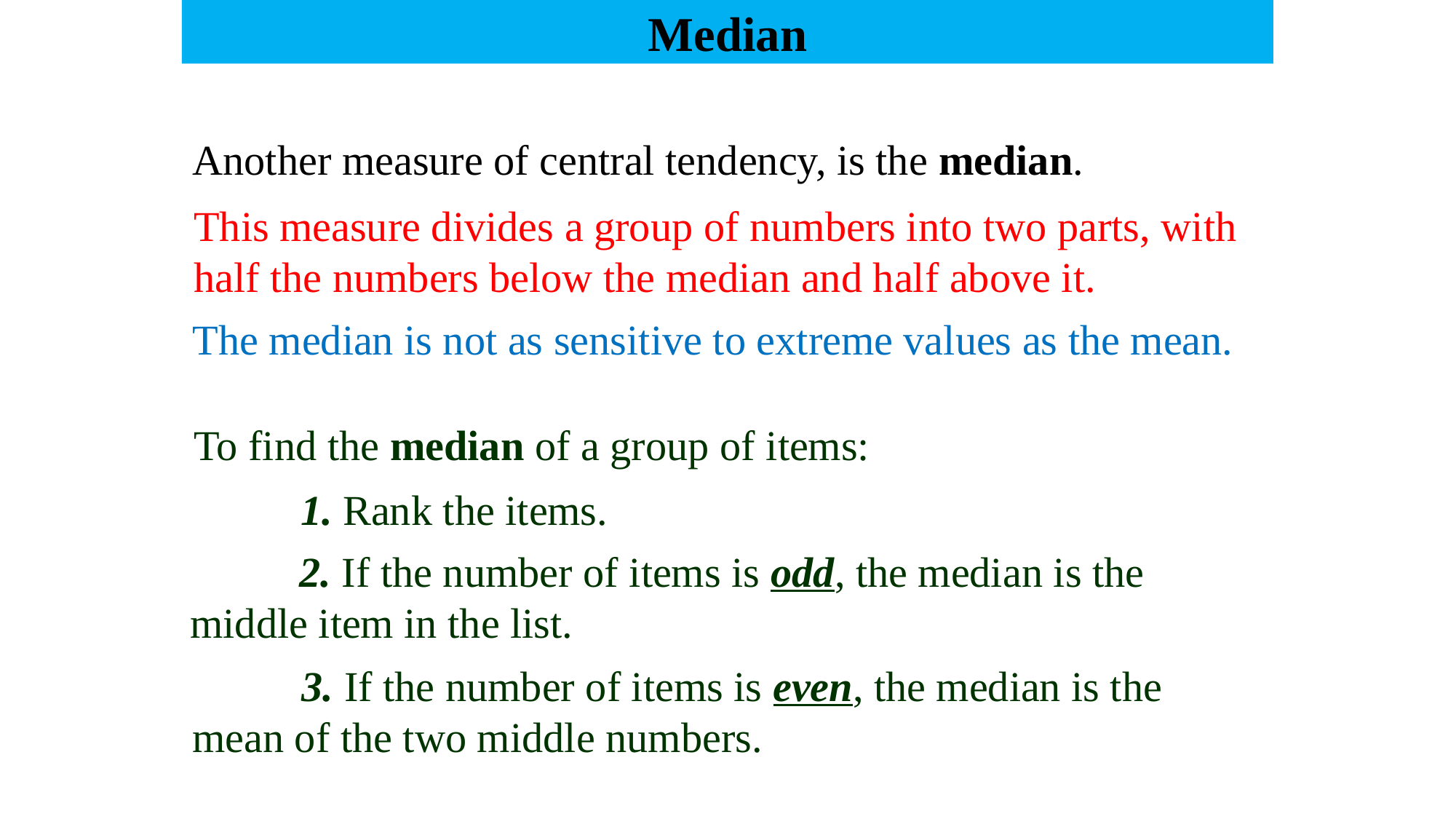

Median
Another measure of central tendency, is the median.
This measure divides a group of numbers into two parts, with half the numbers below the median and half above it.
The median is not as sensitive to extreme values as the mean.
To find the median of a group of items:
	1. Rank the items.
	2. If the number of items is odd, the median is the 	middle item in the list.
	3. If the number of items is even, the median is the 	mean of the two middle numbers.